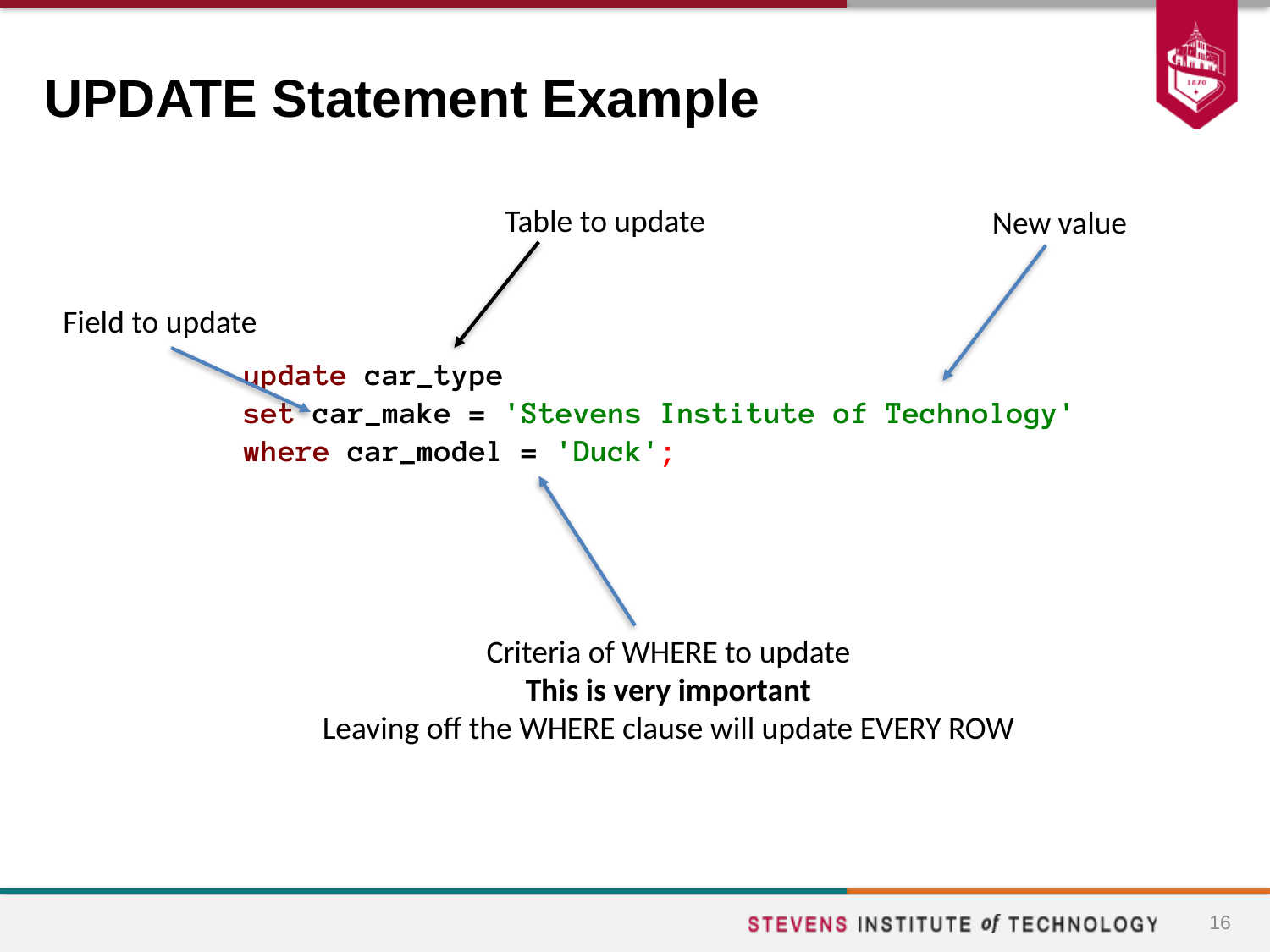

# UPDATE Statement Example
Table to update
New value
Field to update
update car_type
set car_make = 'Stevens Institute of Technology'
where car_model = 'Duck';
Criteria of WHERE to update
This is very important
Leaving off the WHERE clause will update EVERY ROW
16